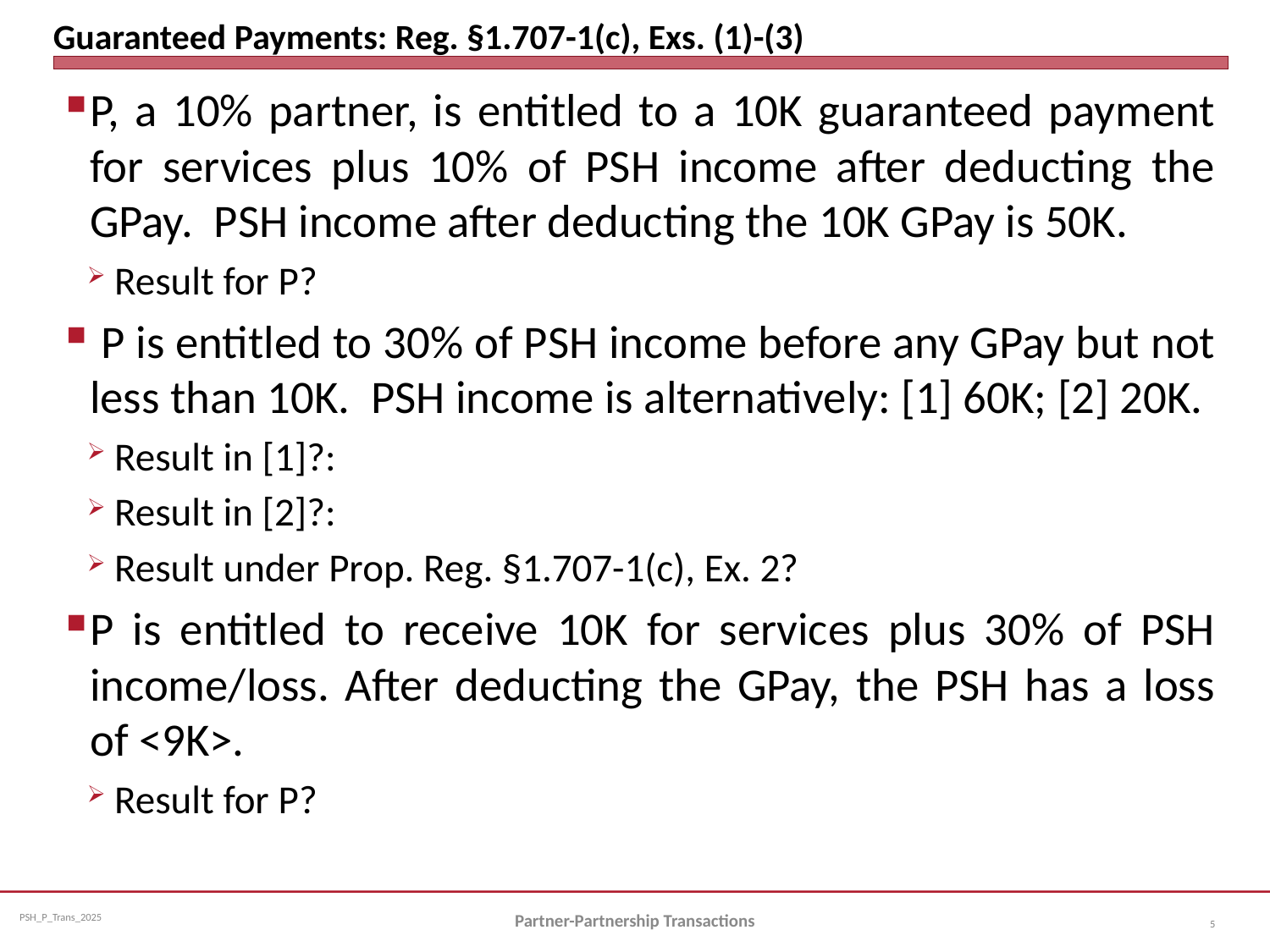

# Guaranteed Payments: Reg. §1.707-1(c), Exs. (1)-(3)
P, a 10% partner, is entitled to a 10K guaranteed payment for services plus 10% of PSH income after deducting the GPay.  PSH income after deducting the 10K GPay is 50K.
Result for P?
 P is entitled to 30% of PSH income before any GPay but not less than 10K.  PSH income is alternatively: [1] 60K; [2] 20K.
Result in [1]?:
Result in [2]?:
Result under Prop. Reg. §1.707-1(c), Ex. 2?
P is entitled to receive 10K for services plus 30% of PSH income/loss. After deducting the GPay, the PSH has a loss of <9K>.
Result for P?

Partner-Partnership Transactions
5